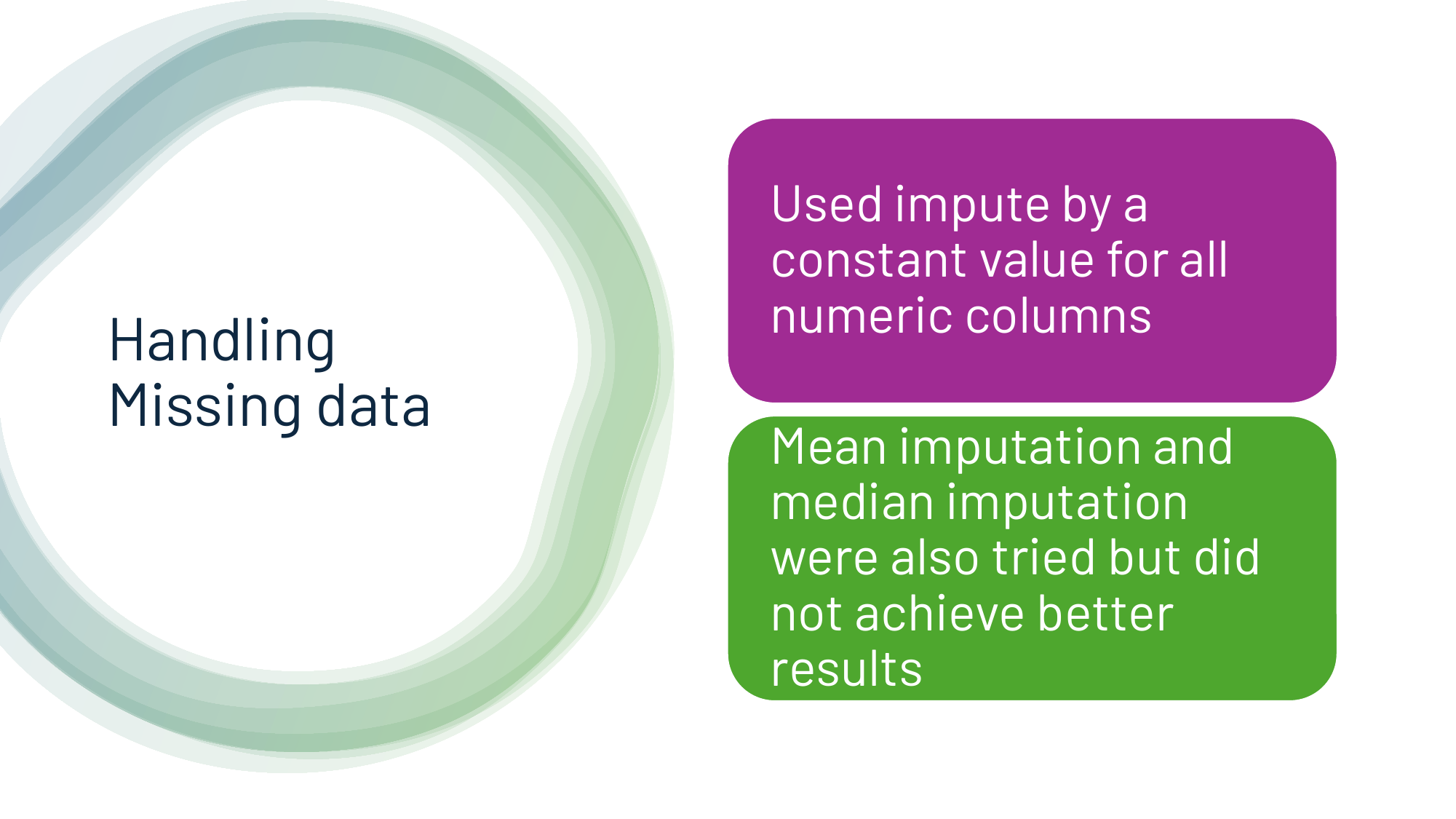

Used impute by a constant value for all numeric columns
Mean imputation and median imputation were also tried but did not achieve better results
# Handling Missing data